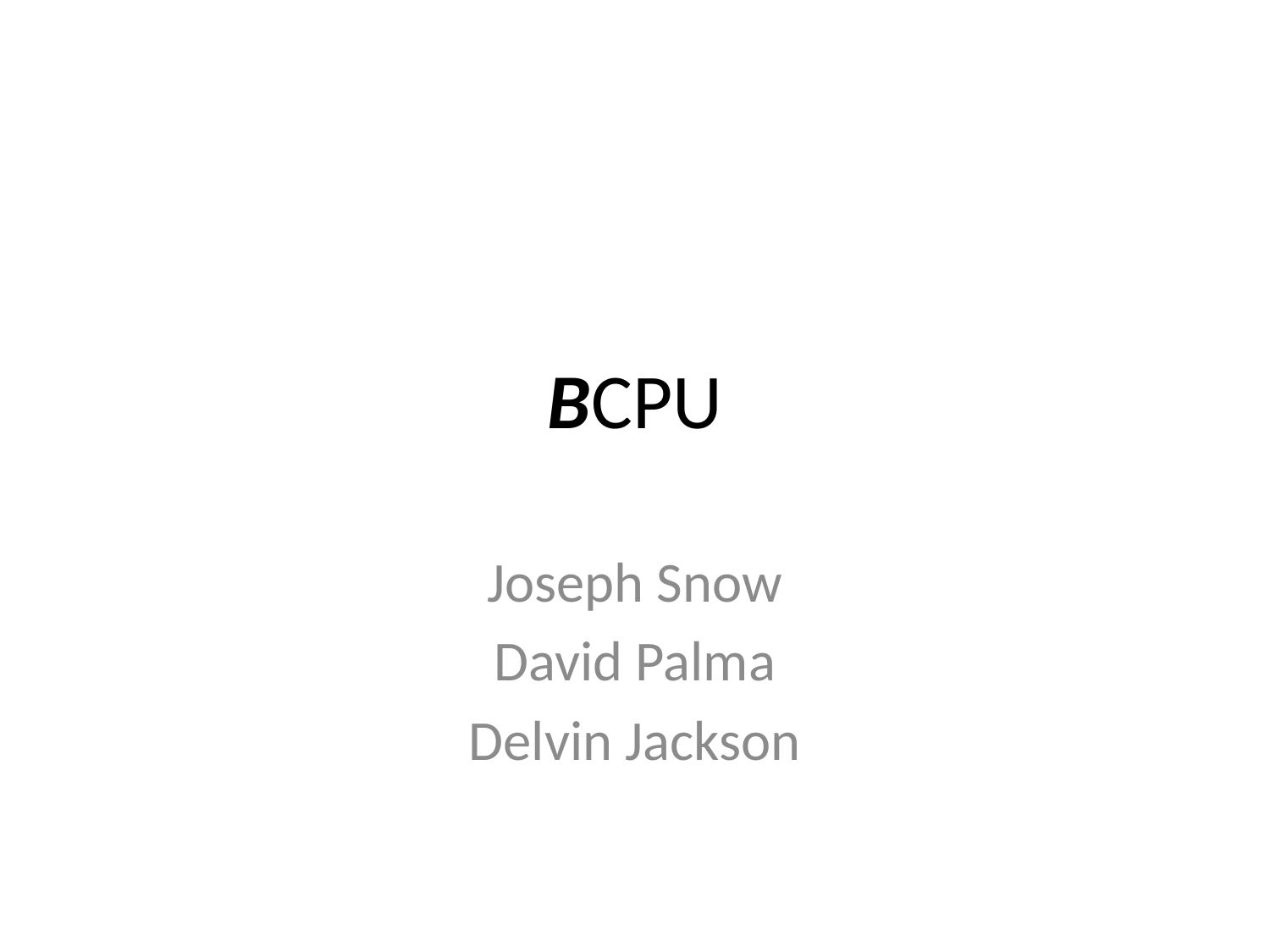

# BCPU
Joseph Snow
David Palma
Delvin Jackson